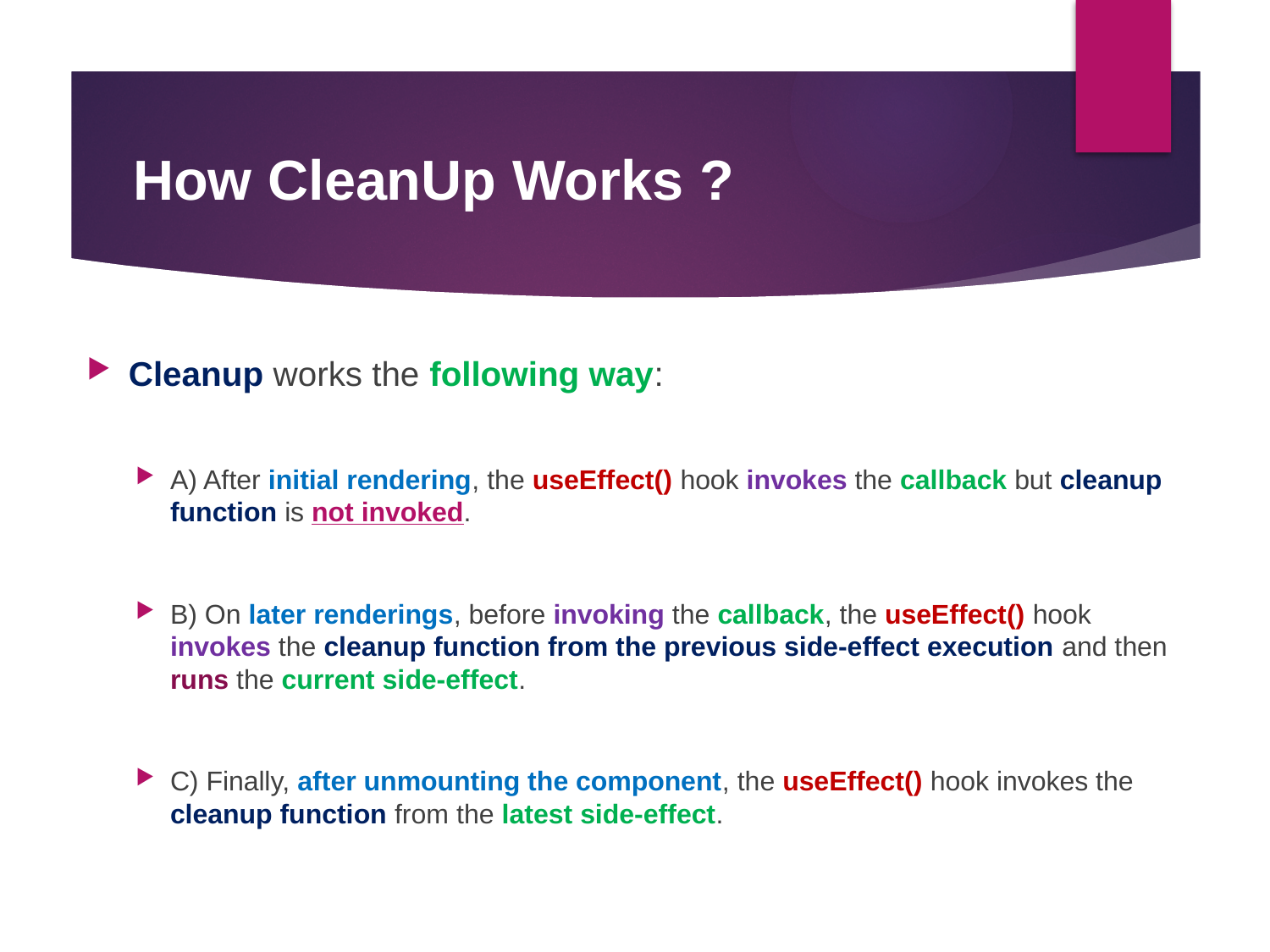

#
How CleanUp Works ?
Cleanup works the following way:

A) After initial rendering, the useEffect() hook invokes the callback but cleanup function is not invoked.

B) On later renderings, before invoking the callback, the useEffect() hook invokes the cleanup function from the previous side-effect execution and then runs the current side-effect.

C) Finally, after unmounting the component, the useEffect() hook invokes the cleanup function from the latest side-effect.